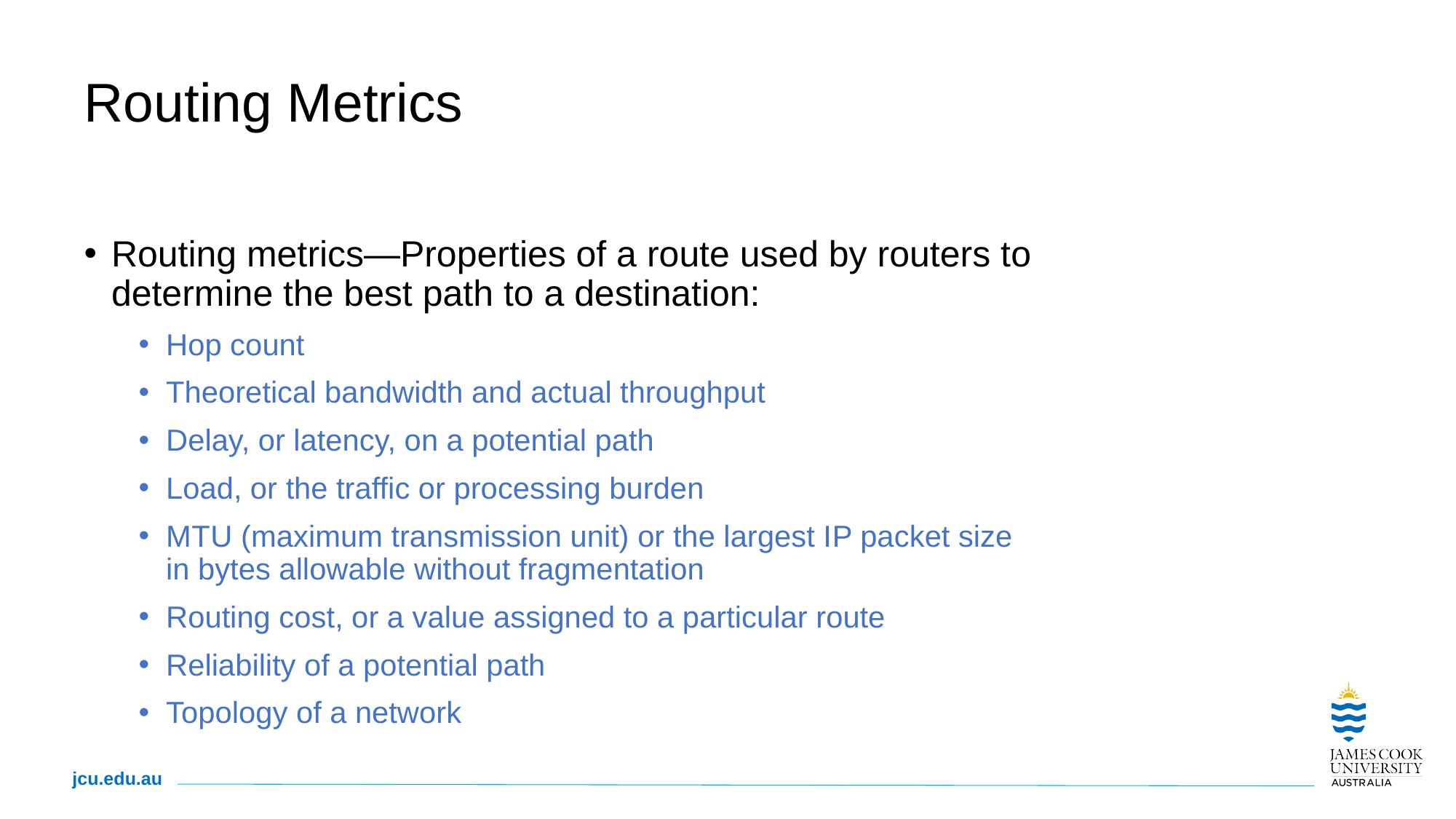

# Routing Metrics
Routing metrics—Properties of a route used by routers to determine the best path to a destination:
Hop count
Theoretical bandwidth and actual throughput
Delay, or latency, on a potential path
Load, or the traffic or processing burden
M T U (maximum transmission unit) or the largest I P packet size in bytes allowable without fragmentation
Routing cost, or a value assigned to a particular route
Reliability of a potential path
Topology of a network